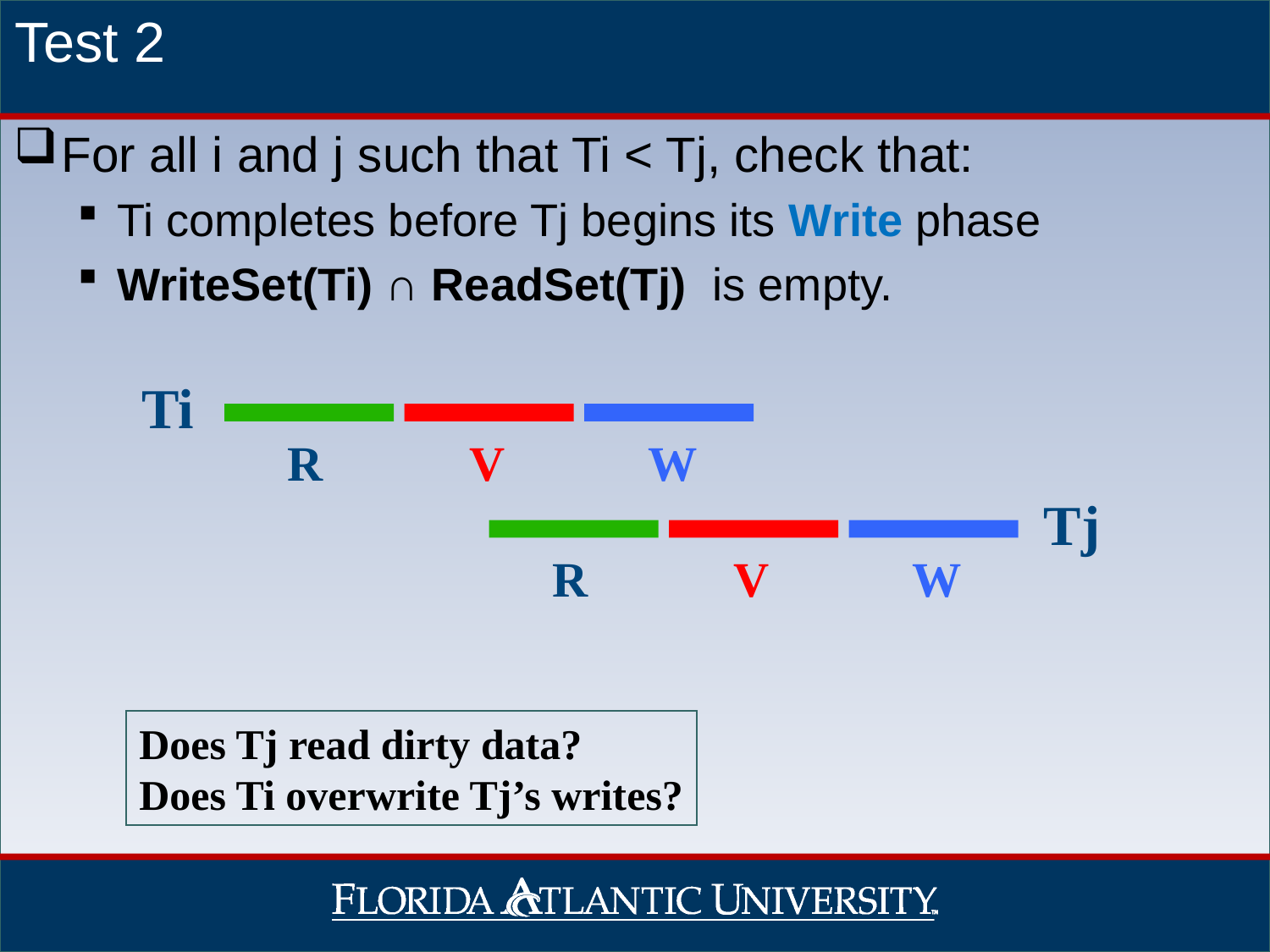

Test 2
For all i and j such that Ti < Tj, check that:
Ti completes before Tj begins its Write phase
WriteSet(Ti) ∩ ReadSet(Tj)  is empty.
Ti

R
V
W
Tj

R
V
W
Does Tj read dirty data?
Does Ti overwrite Tj’s writes?